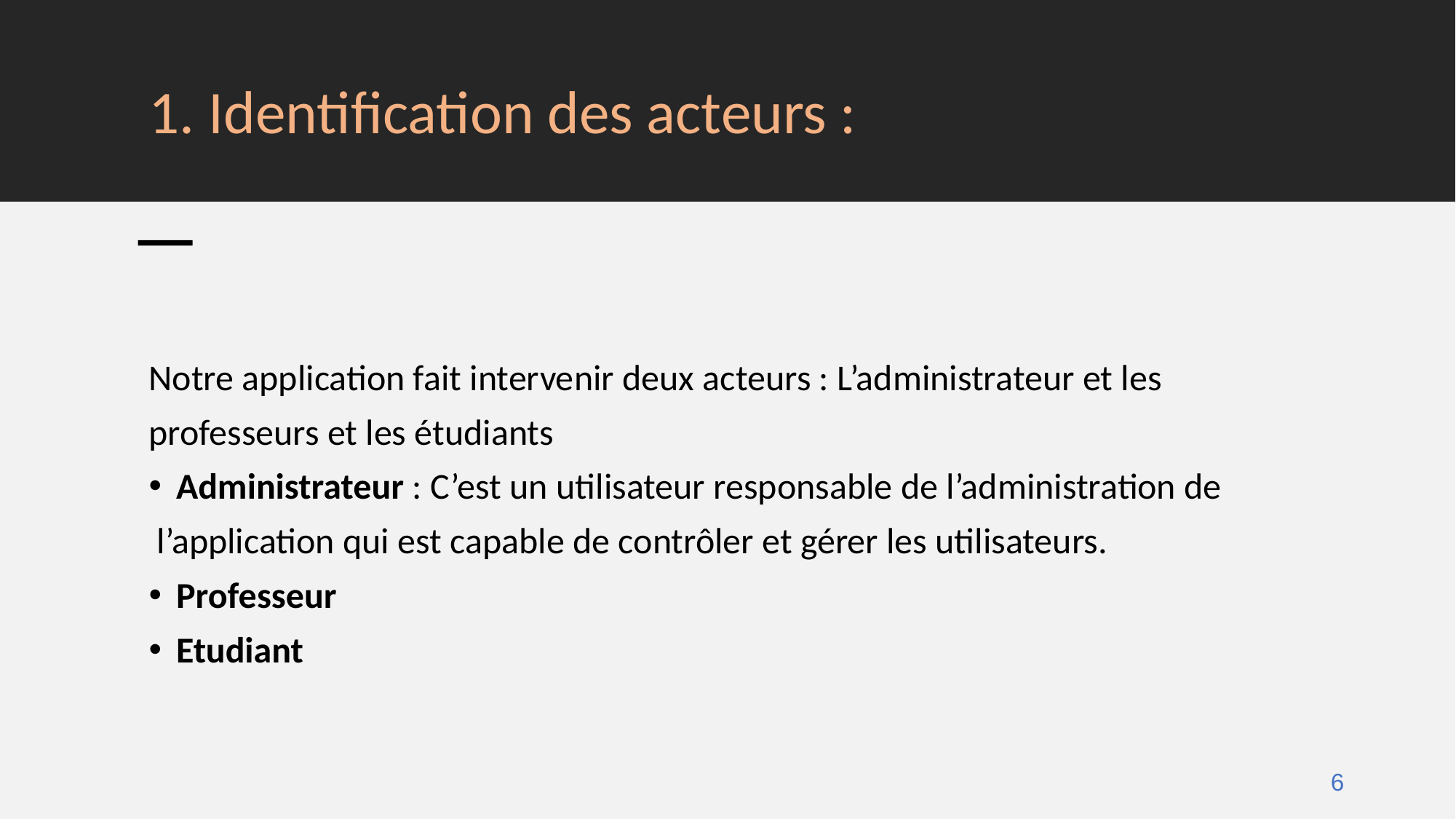

# 1. Identification des acteurs :

Notre application fait intervenir deux acteurs : L’administrateur et les
professeurs et les étudiants
Administrateur : C’est un utilisateur responsable de l’administration de
 l’application qui est capable de contrôler et gérer les utilisateurs.
Professeur
Etudiant

Gestion d'un institut scolaire privé *NST Groupe*
6